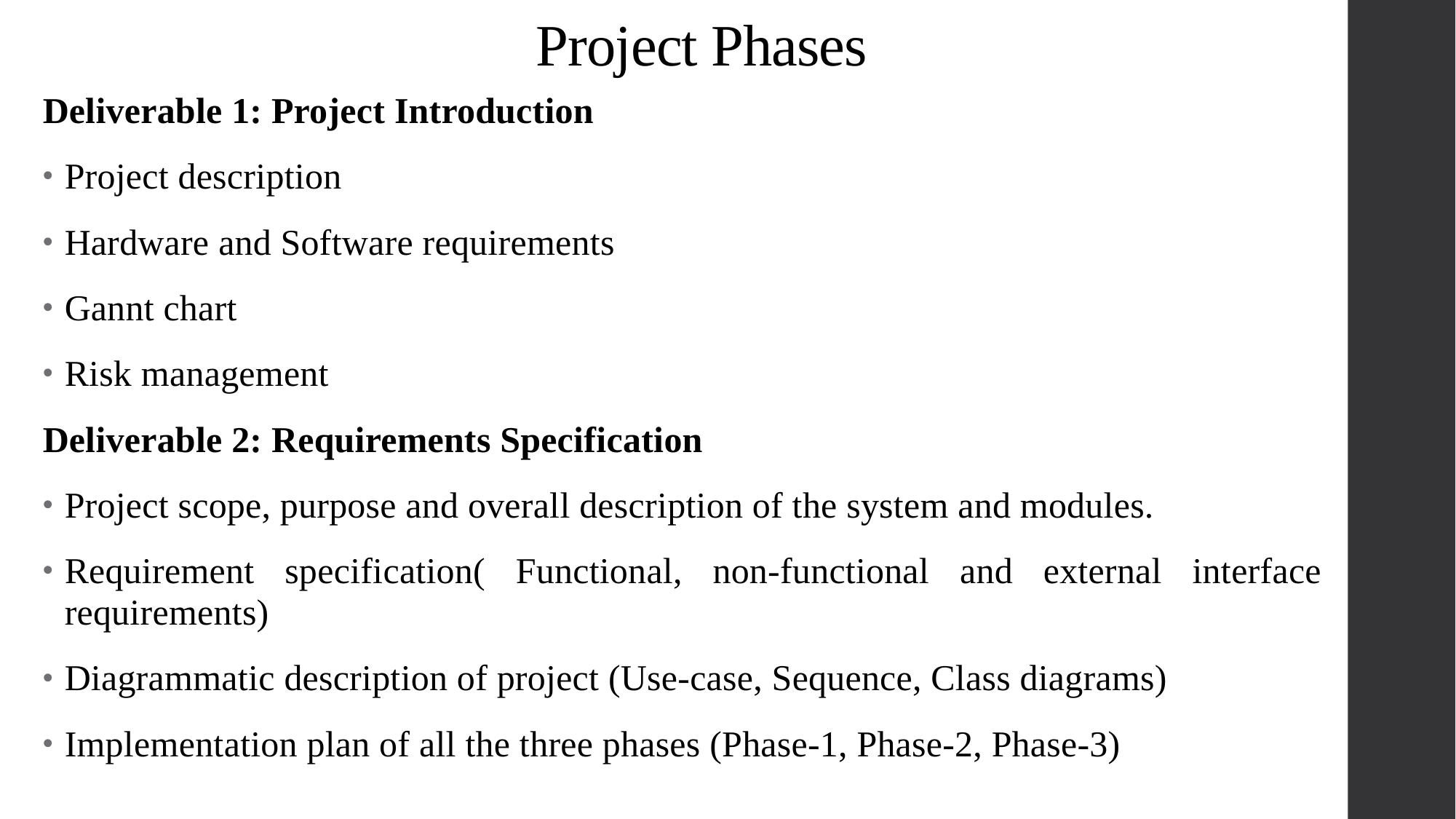

# Project Phases
Deliverable 1: Project Introduction
Project description
Hardware and Software requirements
Gannt chart
Risk management
Deliverable 2: Requirements Specification
Project scope, purpose and overall description of the system and modules.
Requirement specification( Functional, non-functional and external interface requirements)
Diagrammatic description of project (Use-case, Sequence, Class diagrams)
Implementation plan of all the three phases (Phase-1, Phase-2, Phase-3)